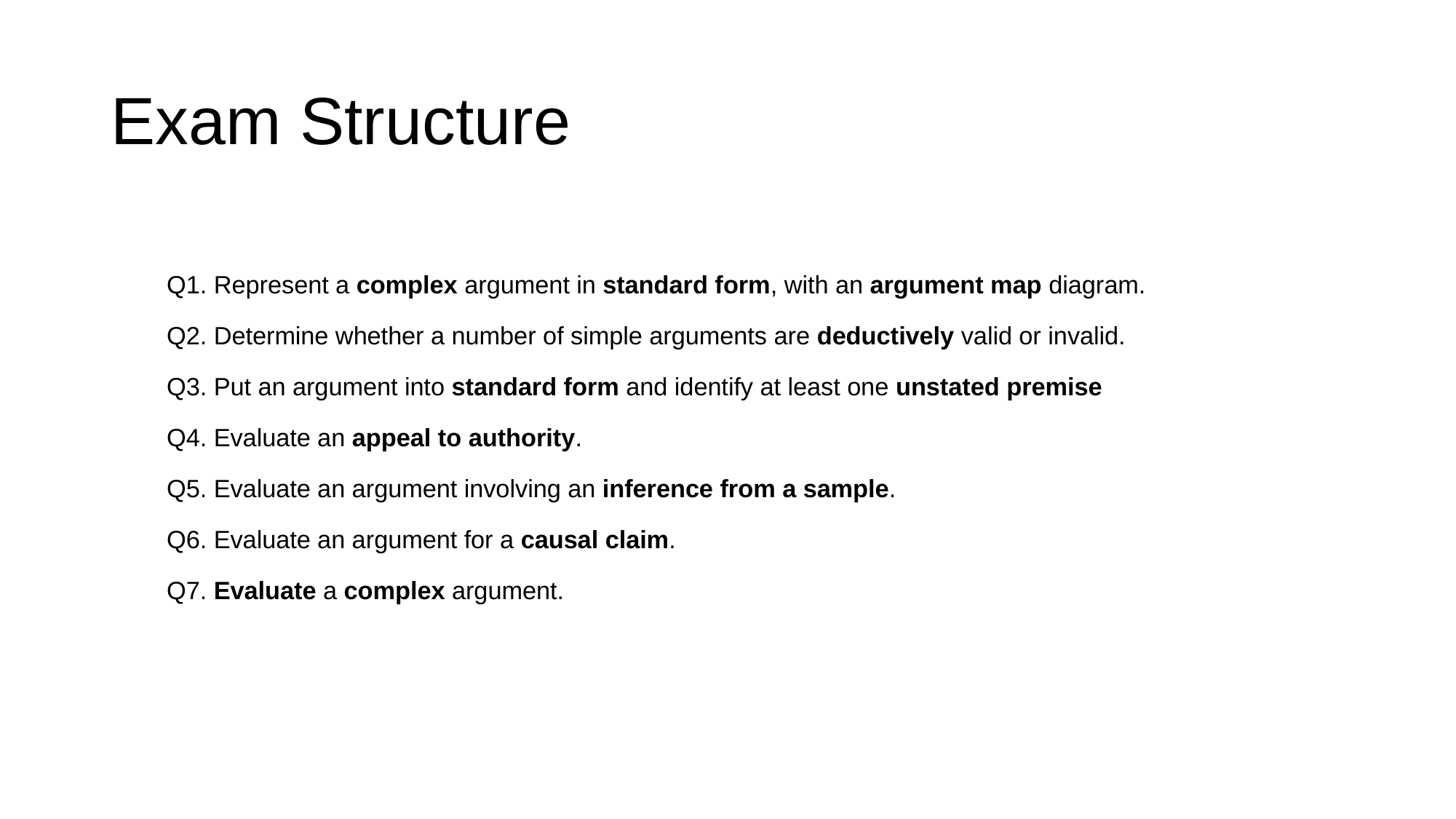

# Exam Structure
Q1. Represent a complex argument in standard form, with an argument map diagram.
Q2. Determine whether a number of simple arguments are deductively valid or invalid.
Q3. Put an argument into standard form and identify at least one unstated premise
Q4. Evaluate an appeal to authority.
Q5. Evaluate an argument involving an inference from a sample.
Q6. Evaluate an argument for a causal claim.
Q7. Evaluate a complex argument.